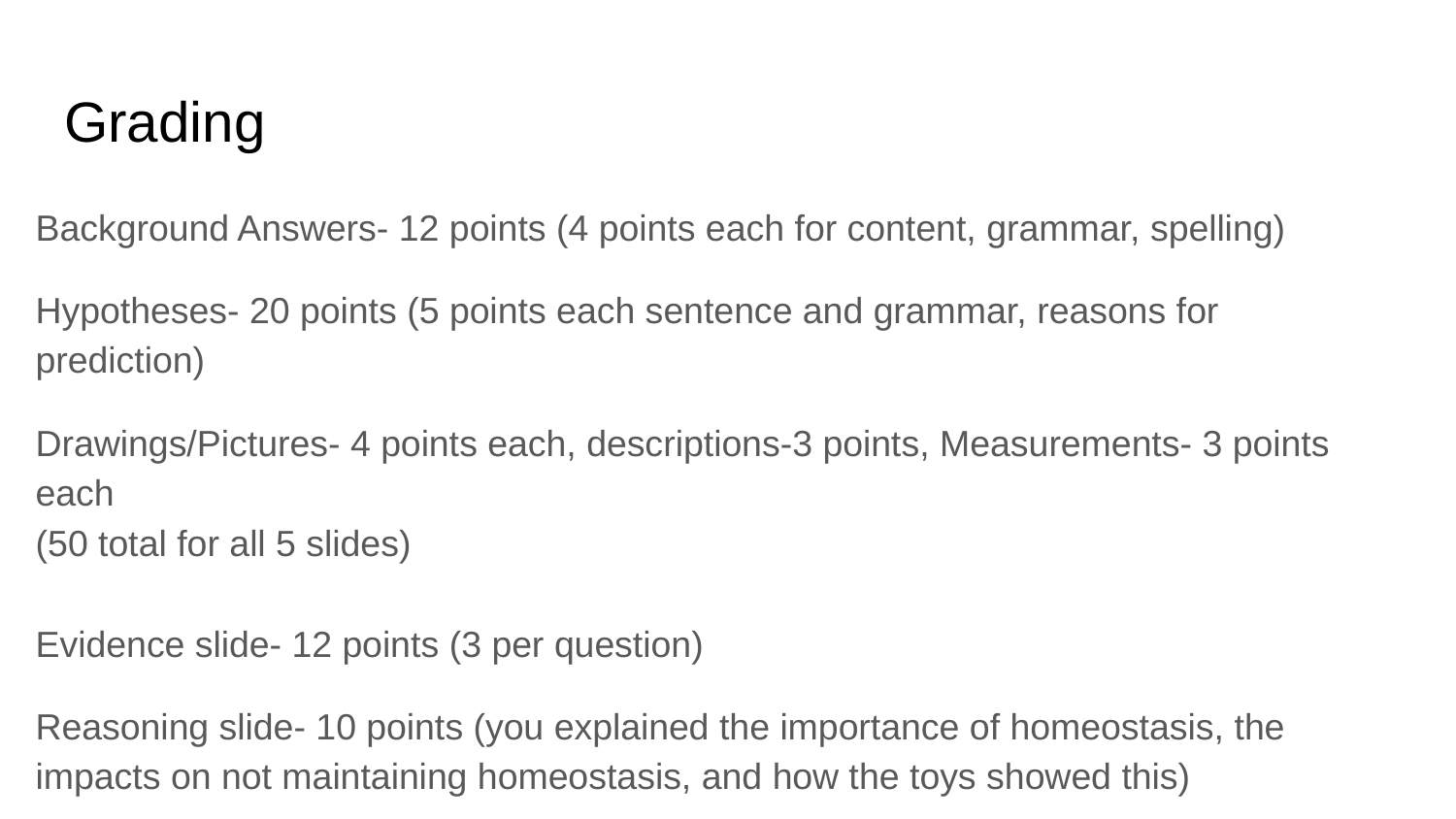

# Grading
Background Answers- 12 points (4 points each for content, grammar, spelling)
Hypotheses- 20 points (5 points each sentence and grammar, reasons for prediction)
Drawings/Pictures- 4 points each, descriptions-3 points, Measurements- 3 points each
(50 total for all 5 slides)

Evidence slide- 12 points (3 per question)
Reasoning slide- 10 points (you explained the importance of homeostasis, the impacts on not maintaining homeostasis, and how the toys showed this)